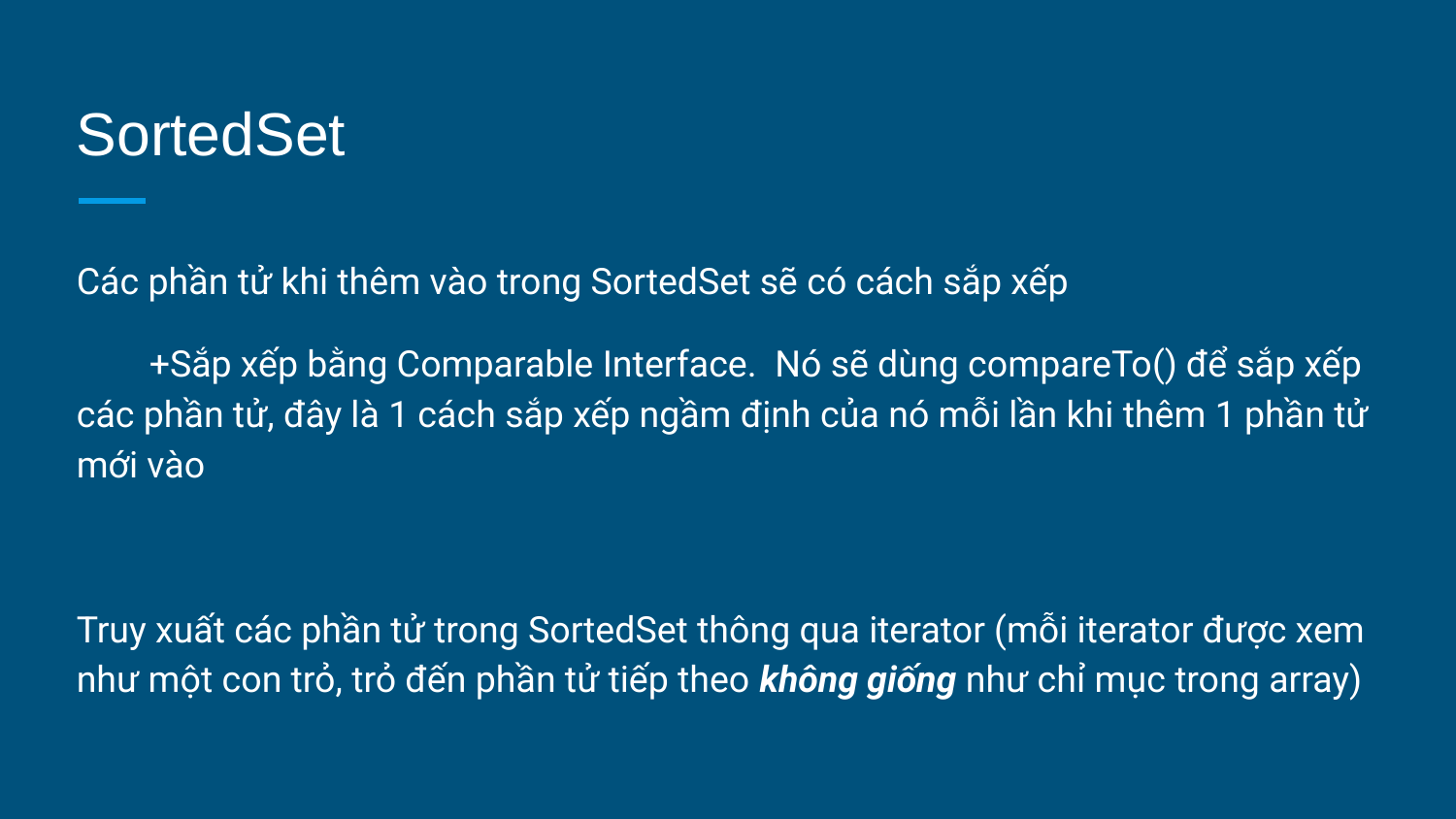

# SortedSet
Các phần tử khi thêm vào trong SortedSet sẽ có cách sắp xếp
+Sắp xếp bằng Comparable Interface.  Nó sẽ dùng compareTo() để sắp xếp các phần tử, đây là 1 cách sắp xếp ngầm định của nó mỗi lần khi thêm 1 phần tử mới vào

Truy xuất các phần tử trong SortedSet thông qua iterator (mỗi iterator được xem như một con trỏ, trỏ đến phần tử tiếp theo không giống như chỉ mục trong array)